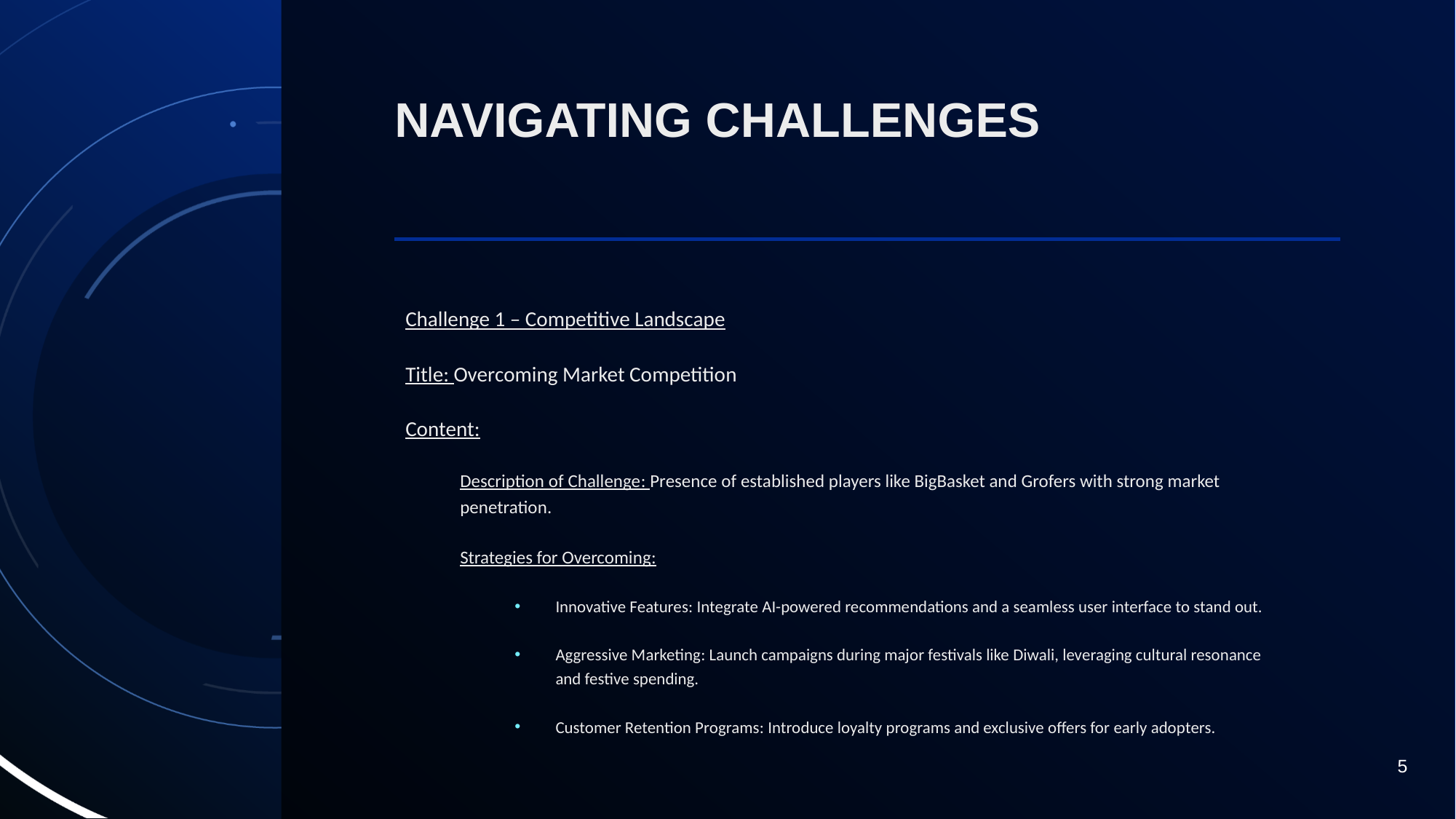

# Navigating Challenges
Challenge 1 – Competitive Landscape
Title: Overcoming Market Competition
Content:
Description of Challenge: Presence of established players like BigBasket and Grofers with strong market penetration.
Strategies for Overcoming:
Innovative Features: Integrate AI-powered recommendations and a seamless user interface to stand out.
Aggressive Marketing: Launch campaigns during major festivals like Diwali, leveraging cultural resonance and festive spending.
Customer Retention Programs: Introduce loyalty programs and exclusive offers for early adopters.

5